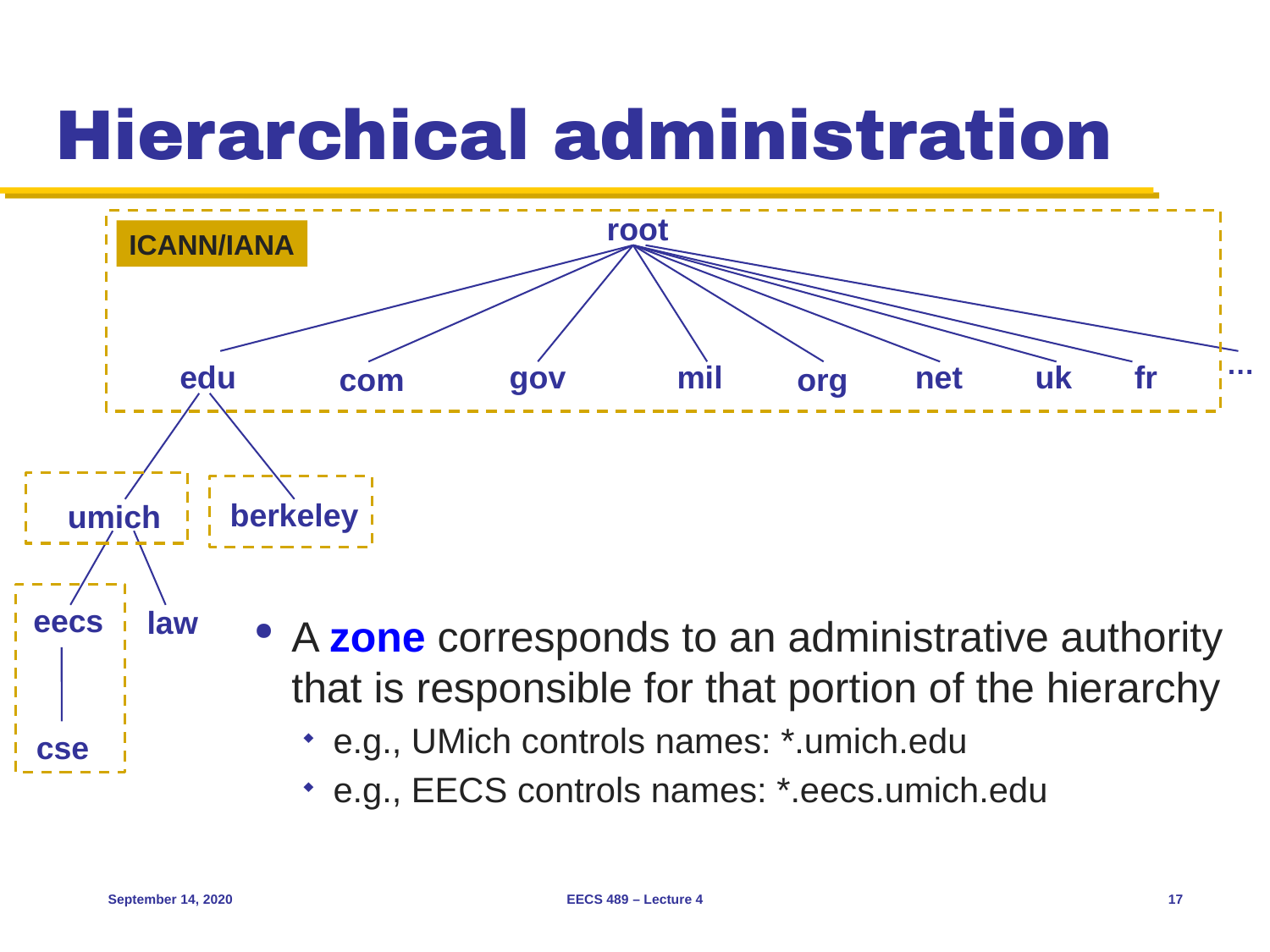

# Hierarchical administration
root

ICANN/IANA

…
edu
gov
mil
net
uk
fr
com
org

berkeley
umich

eecs
law
A zone corresponds to an administrative authority that is responsible for that portion of the hierarchy
e.g., UMich controls names: *.umich.edu
e.g., EECS controls names: *.eecs.umich.edu

cse
September 14, 2020
EECS 489 – Lecture 4
17